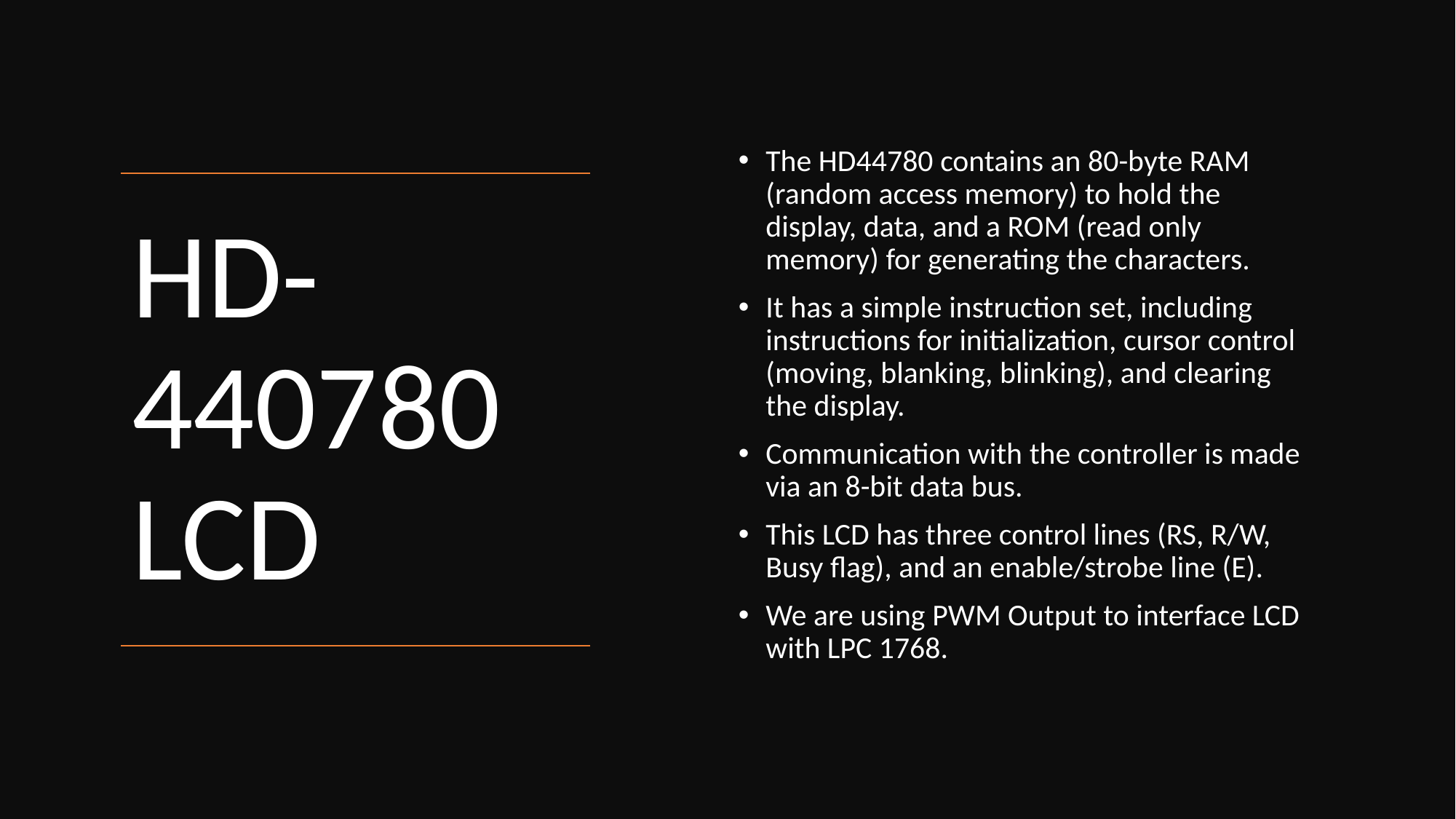

The HD44780 contains an 80-byte RAM (random access memory) to hold the display, data, and a ROM (read only memory) for generating the characters.
It has a simple instruction set, including instructions for initialization, cursor control (moving, blanking, blinking), and clearing the display.
Communication with the controller is made via an 8-bit data bus.
This LCD has three control lines (RS, R/W, Busy flag), and an enable/strobe line (E).
We are using PWM Output to interface LCD with LPC 1768.
# HD-440780 LCD